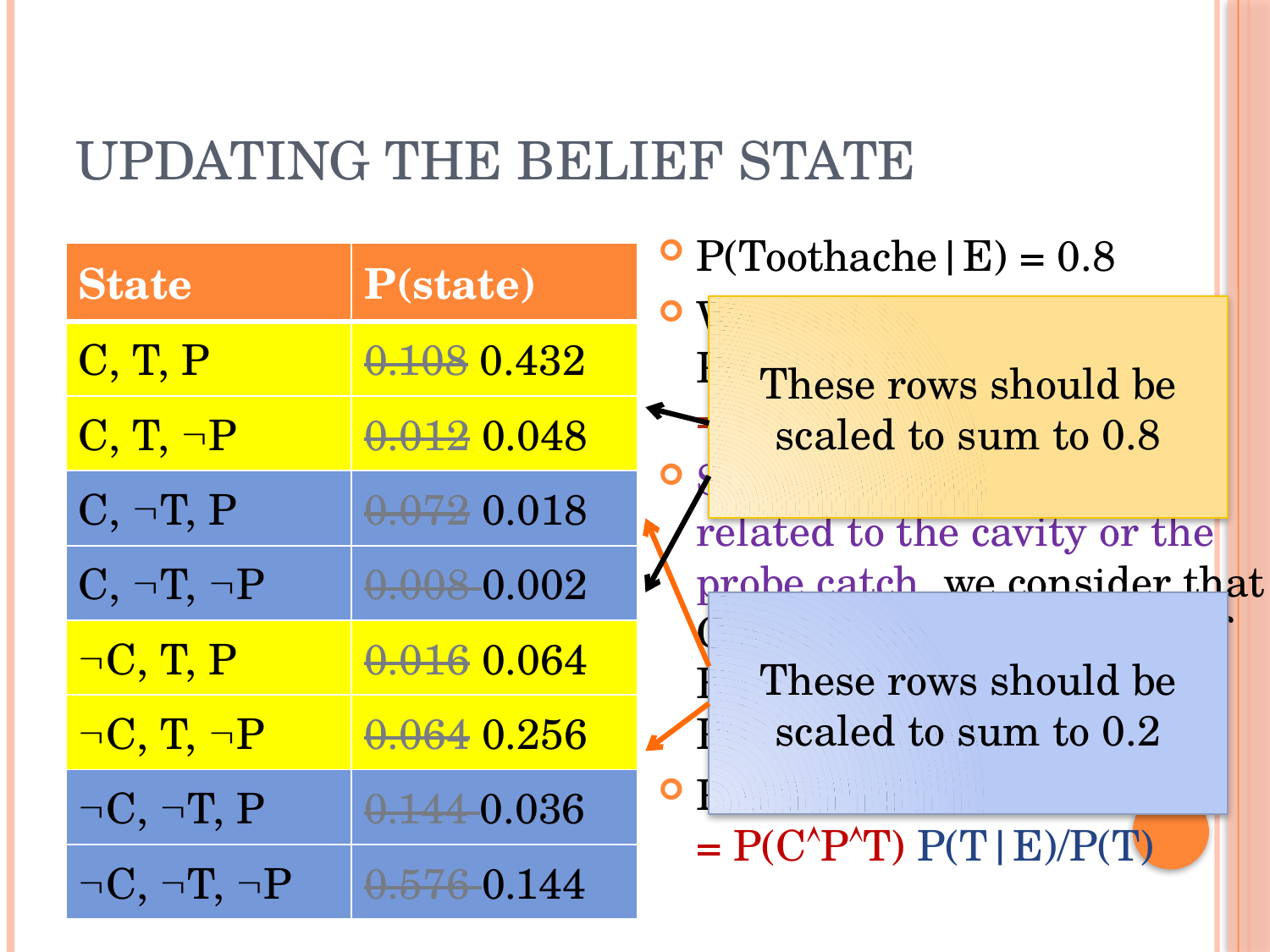

# Updating the Belief State
P(Toothache|E) = 0.8
We want to compute P(C∧T∧P|E)
= P(C∧P|T,E) P(T|E)
Since E is not directly related to the cavity or the probe catch, we consider that C and P are independent of E given T, hence:
P(C∧P|T,E) = P(C∧P|T)
P(C∧T∧P|E)
= P(C∧P∧T) P(T|E)/P(T)

| State | P(state) |
| --- | --- |
| C, T, P | 0.108 0.432 |
| C, T, ¬P | 0.012 0.048 |
| C, ¬T, P | 0.072 0.018 |
| C, ¬T, ¬P | 0.008 0.002 |
| ¬C, T, P | 0.016 0.064 |
| ¬C, T, ¬P | 0.064 0.256 |
| ¬C, ¬T, P | 0.144 0.036 |
| ¬C, ¬T, ¬P | 0.576 0.144 |
These rows should be scaled to sum to 0.8
These rows should be scaled to sum to 0.2